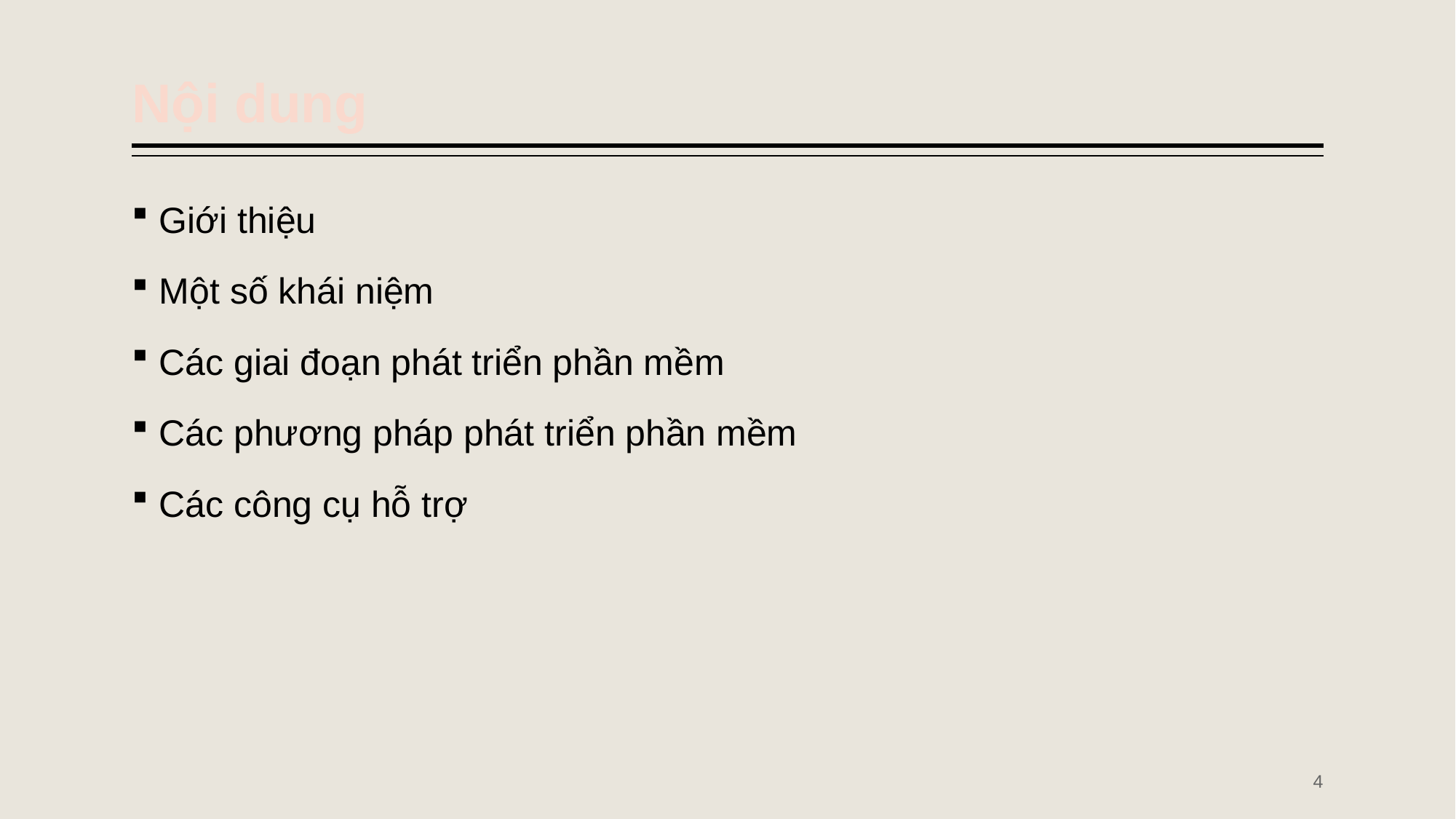

# Nội dung
Giới thiệu
Một số khái niệm
Các giai đoạn phát triển phần mềm
Các phương pháp phát triển phần mềm
Các công cụ hỗ trợ
4